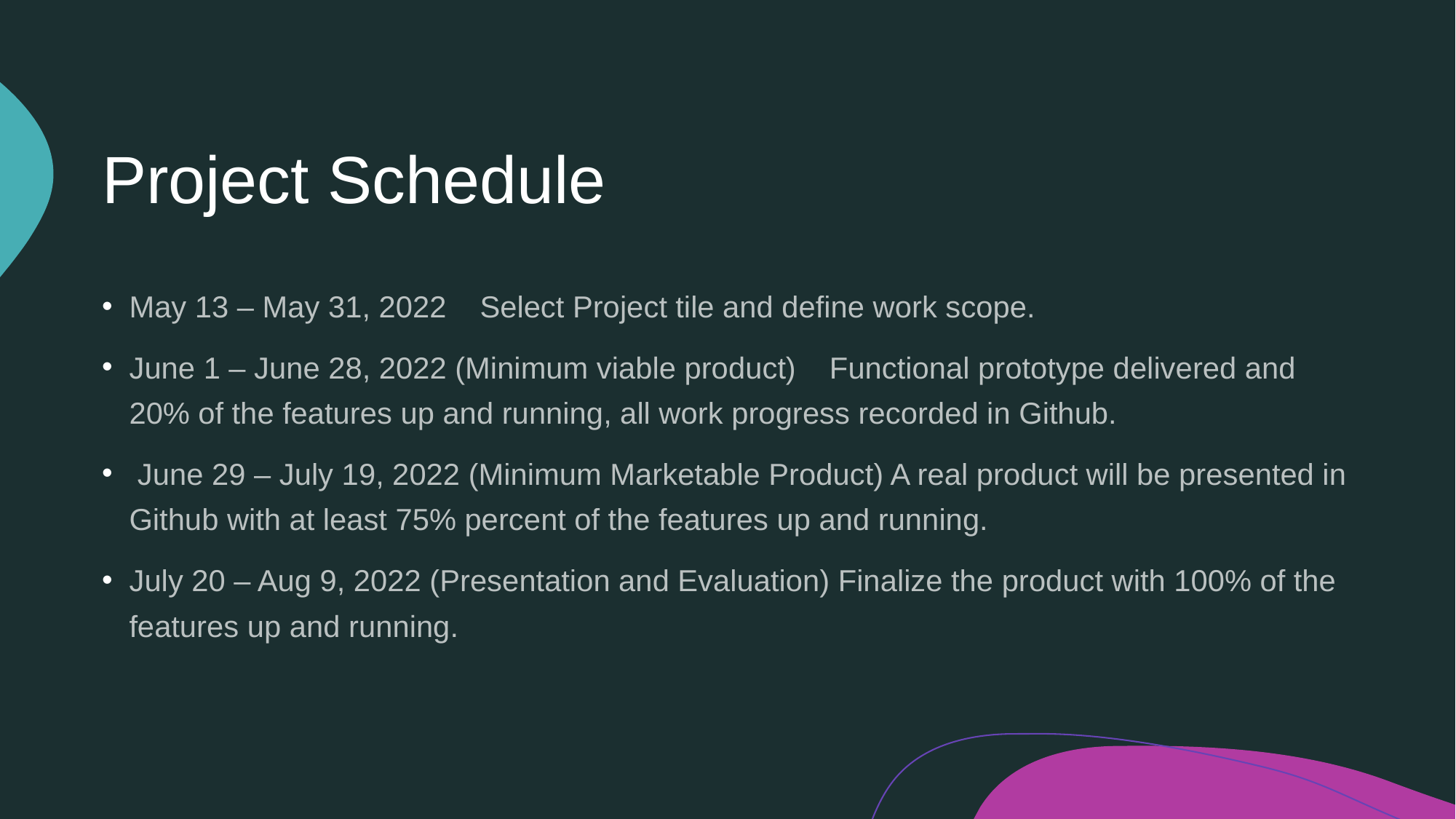

# Project Schedule
May 13 – May 31, 2022    Select Project tile and define work scope.
June 1 – June 28, 2022 (Minimum viable product)    Functional prototype delivered and 20% of the features up and running, all work progress recorded in Github.
 June 29 – July 19, 2022 (Minimum Marketable Product) A real product will be presented in Github with at least 75% percent of the features up and running.
July 20 – Aug 9, 2022 (Presentation and Evaluation) Finalize the product with 100% of the features up and running.